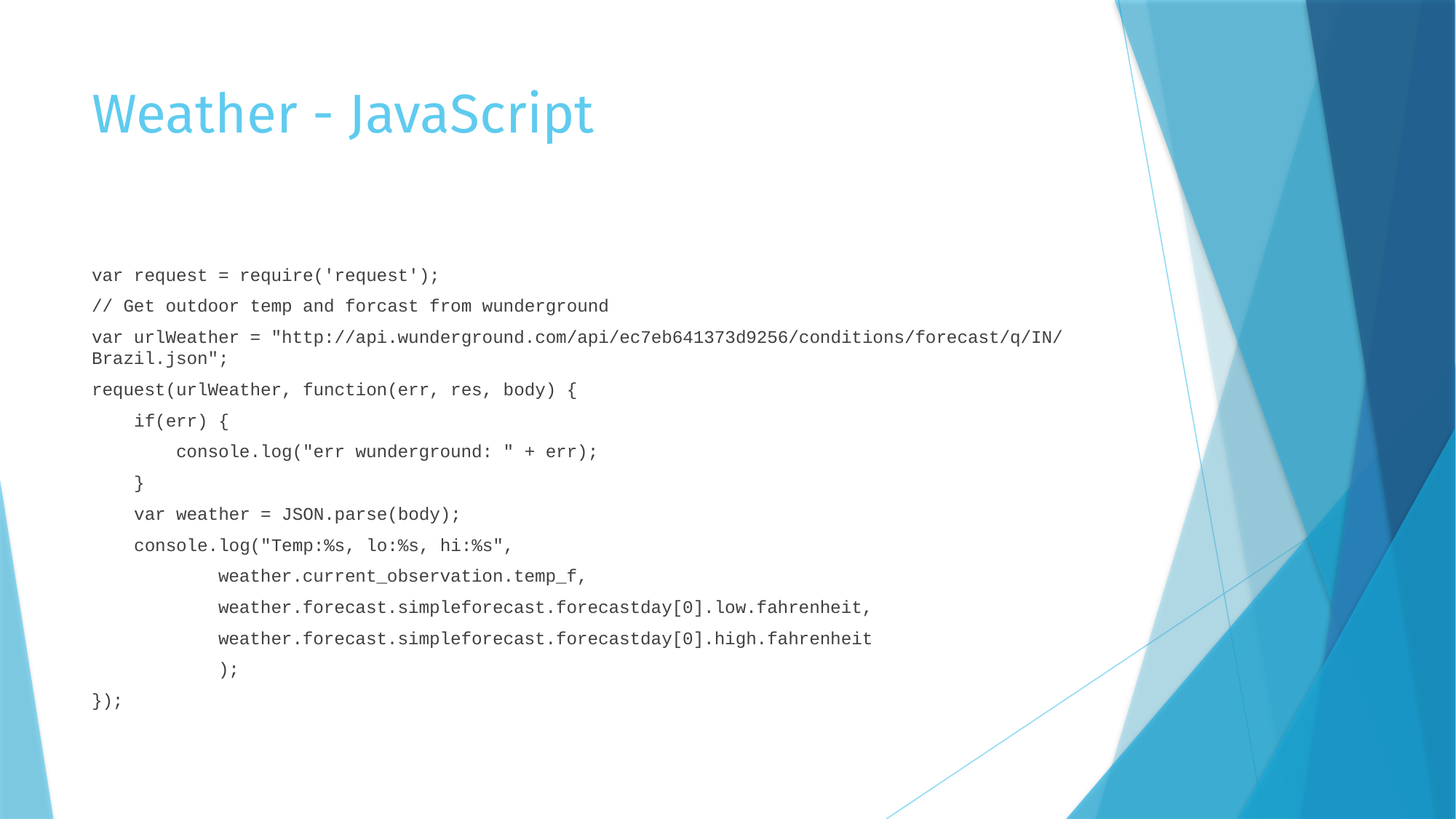

# Weather - JavaScript
var request = require('request');
// Get outdoor temp and forcast from wunderground
var urlWeather = "http://api.wunderground.com/api/ec7eb641373d9256/conditions/forecast/q/IN/Brazil.json";
request(urlWeather, function(err, res, body) {
    if(err) {
        console.log("err wunderground: " + err);
    }
    var weather = JSON.parse(body);
    console.log("Temp:%s, lo:%s, hi:%s",
            weather.current_observation.temp_f,
            weather.forecast.simpleforecast.forecastday[0].low.fahrenheit,
            weather.forecast.simpleforecast.forecastday[0].high.fahrenheit
            );
});